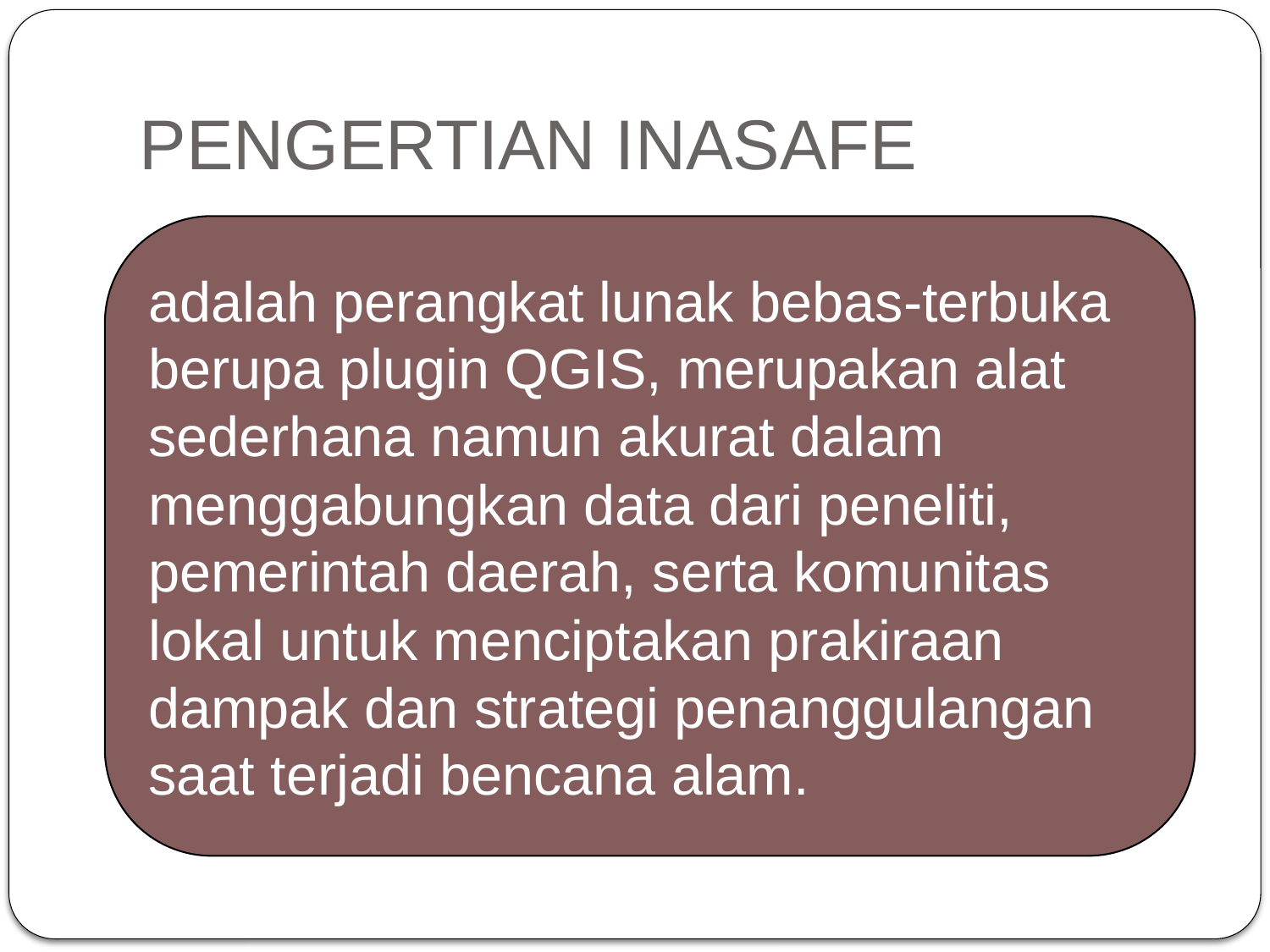

# PENGERTIAN INASAFE
adalah perangkat lunak bebas-terbuka berupa plugin QGIS, merupakan alat sederhana namun akurat dalam menggabungkan data dari peneliti, pemerintah daerah, serta komunitas lokal untuk menciptakan prakiraan dampak dan strategi penanggulangan saat terjadi bencana alam.